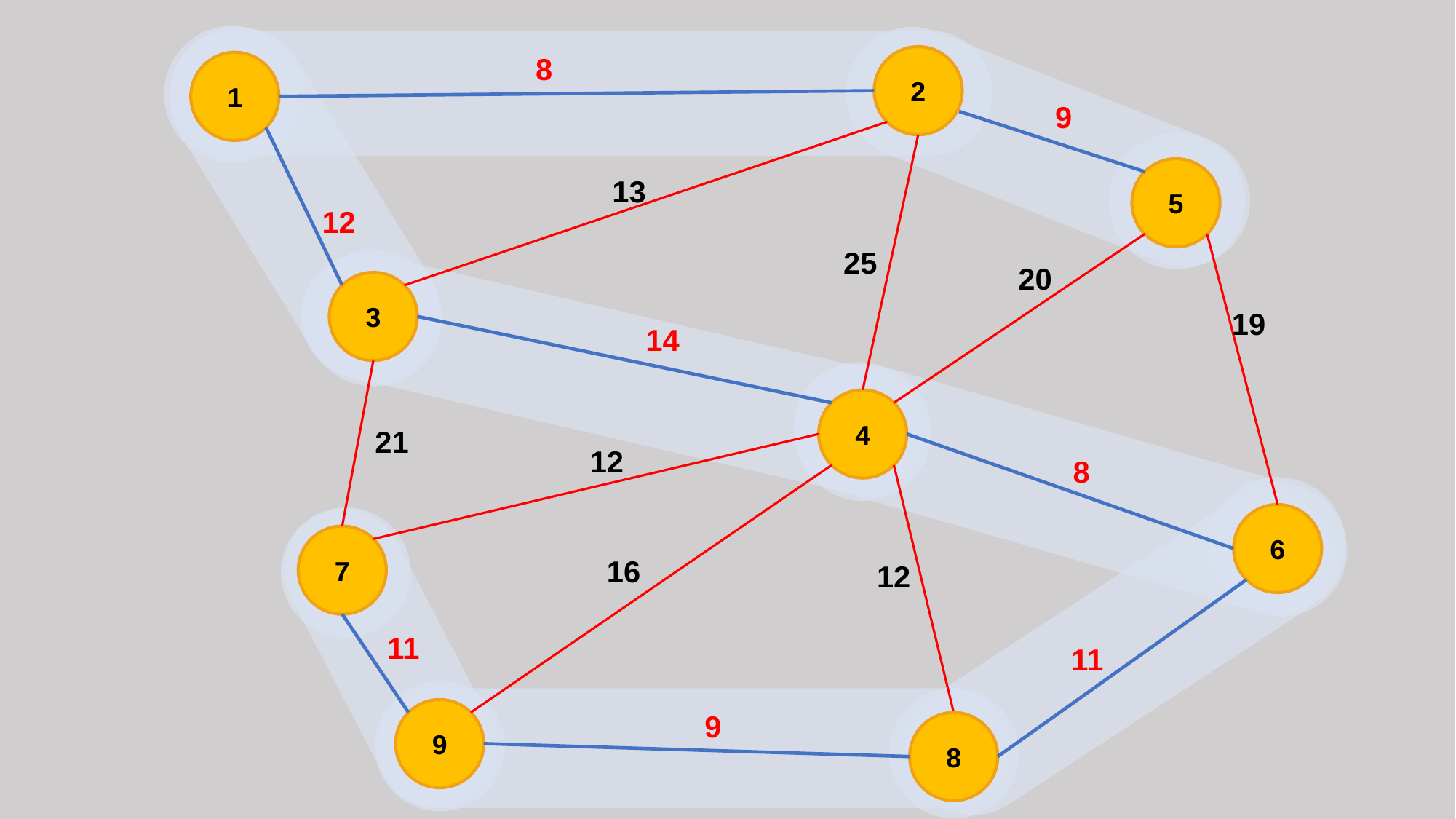

8
2
1

9

5
13
12

25

20
3
19
14

4

21

12
8

6

7
16
12
11
11

9
9
8